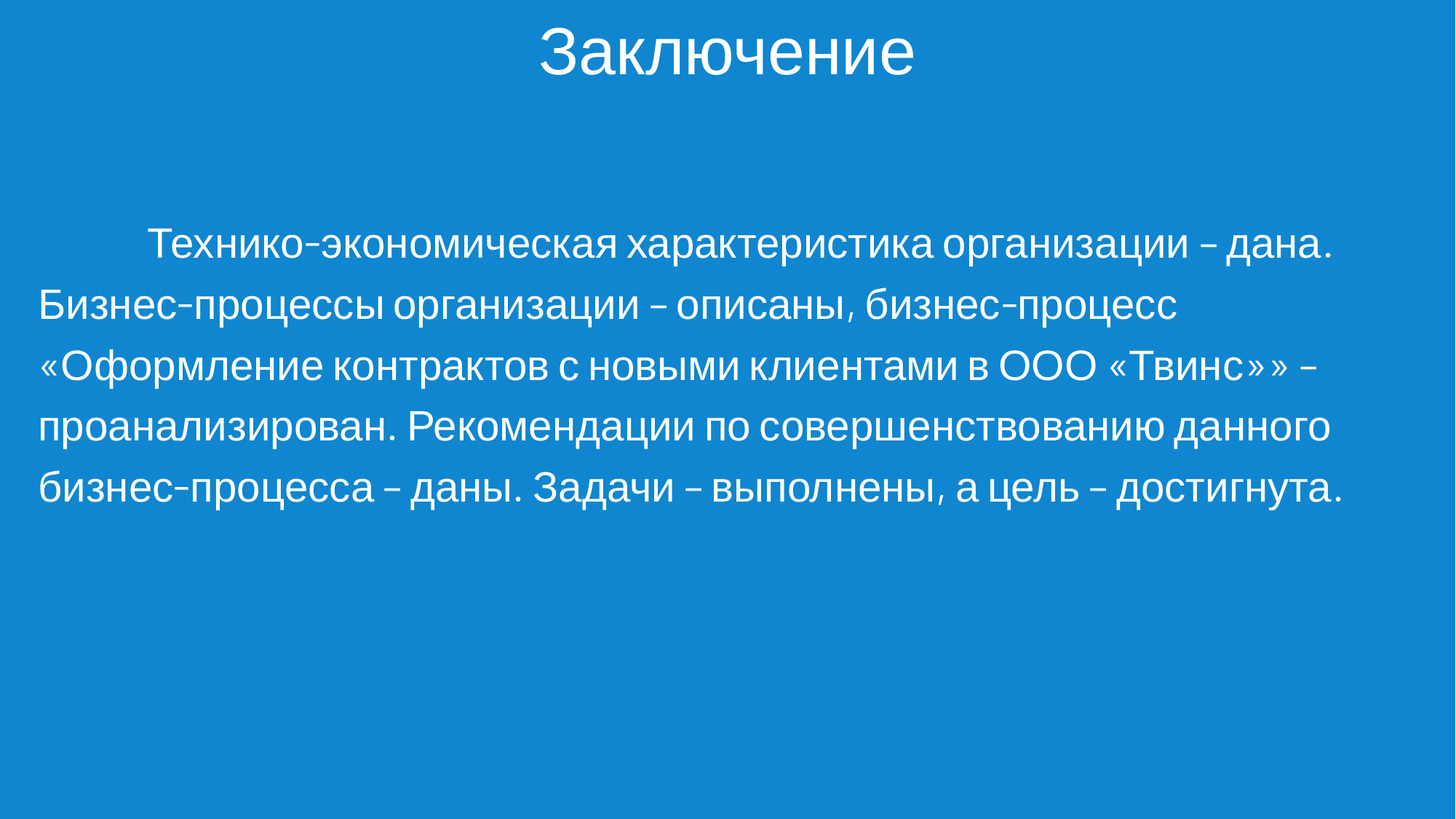

# Заключение
	Технико-экономическая характеристика организации – дана. Бизнес-процессы организации – описаны, бизнес-процесс «Оформление контрактов с новыми клиентами в ООО «Твинс»» – проанализирован. Рекомендации по совершенствованию данного бизнес-процесса – даны. Задачи – выполнены, а цель – достигнута.